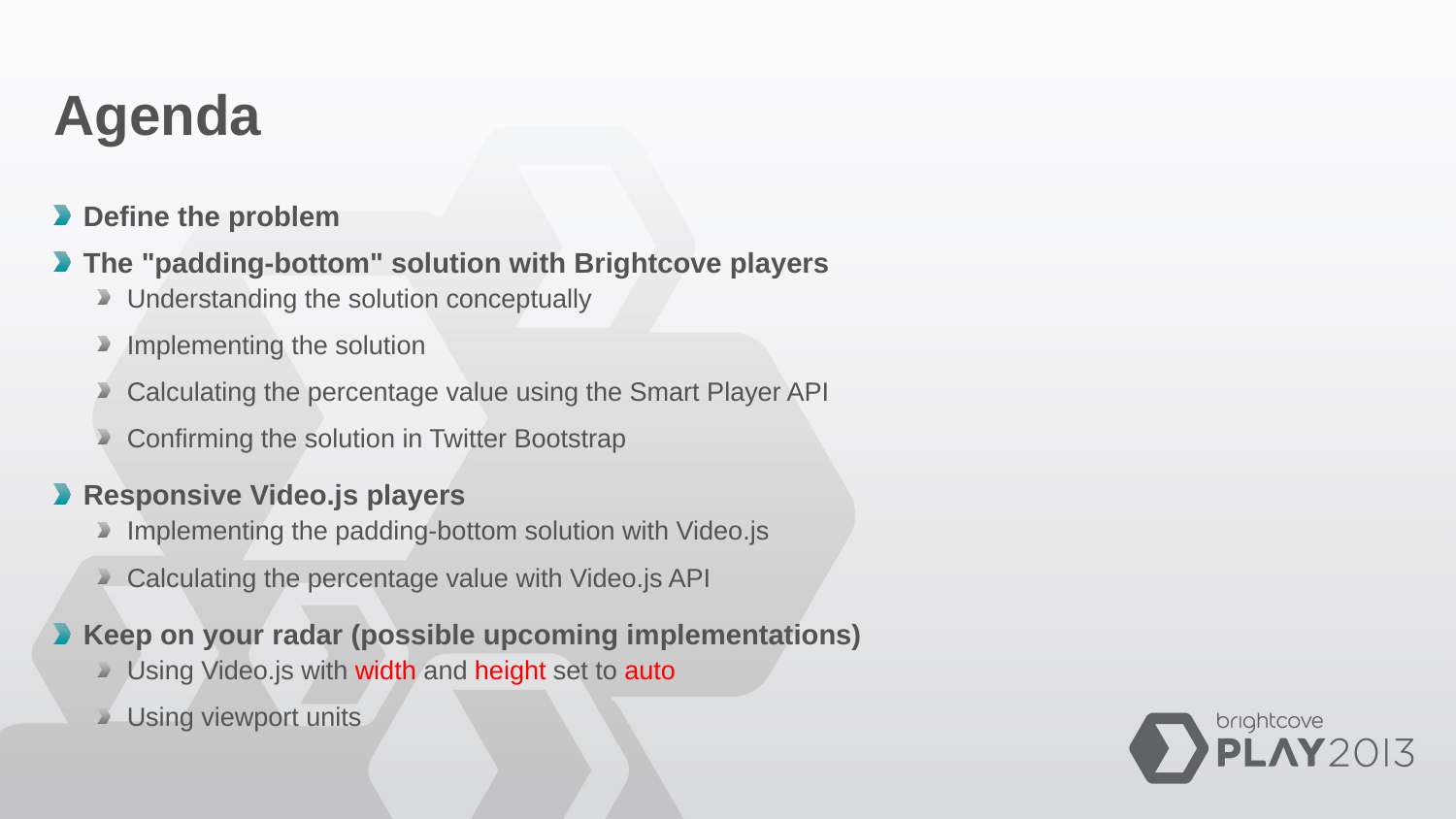

# Agenda
Define the problem
The "padding-bottom" solution with Brightcove players
Understanding the solution conceptually
Implementing the solution
Calculating the percentage value using the Smart Player API
Confirming the solution in Twitter Bootstrap
Responsive Video.js players
Implementing the padding-bottom solution with Video.js
Calculating the percentage value with Video.js API
Keep on your radar (possible upcoming implementations)
Using Video.js with width and height set to auto
Using viewport units